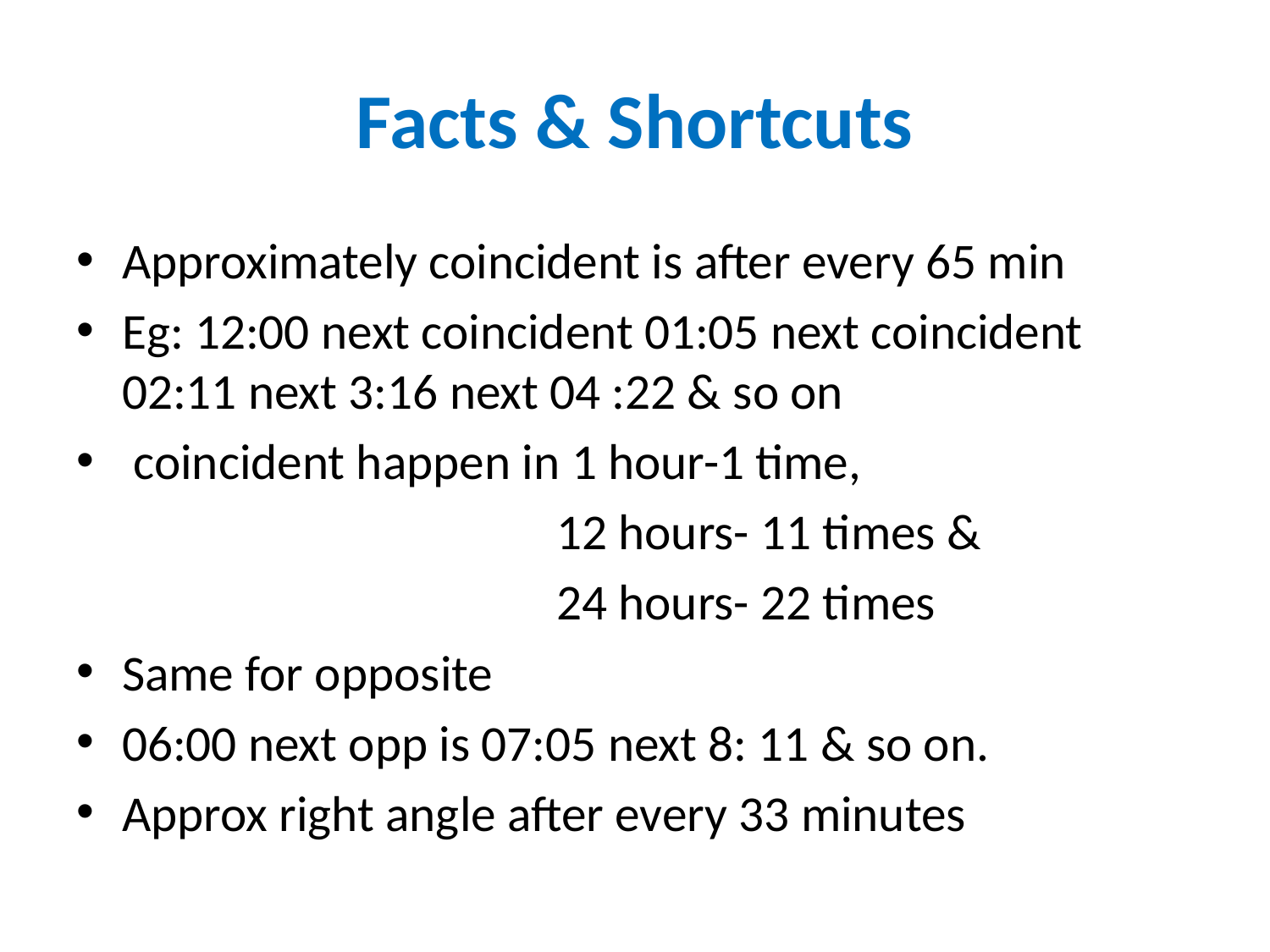

# Facts & Shortcuts
Approximately coincident is after every 65 min
Eg: 12:00 next coincident 01:05 next coincident 02:11 next 3:16 next 04 :22 & so on
 coincident happen in 1 hour-1 time,
                                          12 hours- 11 times &
                                          24 hours- 22 times
Same for opposite
06:00 next opp is 07:05 next 8: 11 & so on.
Approx right angle after every 33 minutes